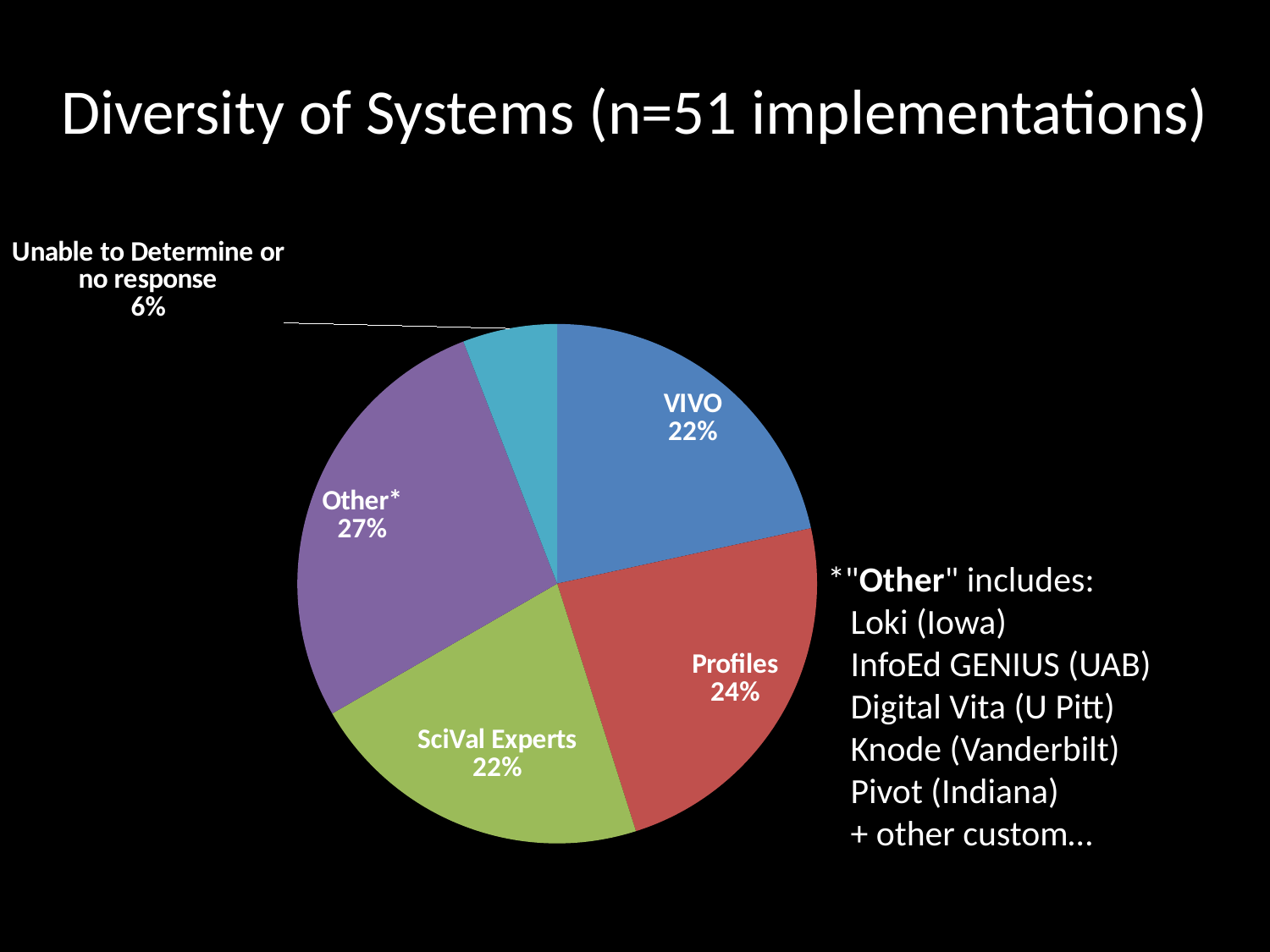

# Diversity of Systems (n=51 implementations)

### Chart

| Category | n |
|---|---|
| VIVO | 11.0 |
| Profiles | 12.0 |
| SciVal Experts | 11.0 |
| Other* | 14.0 |
| Unable to Determine or no response | 3.0 |
*"Other" includes:
Loki (Iowa)
InfoEd GENIUS (UAB)
Digital Vita (U Pitt)
Knode (Vanderbilt)
Pivot (Indiana)
+ other custom…